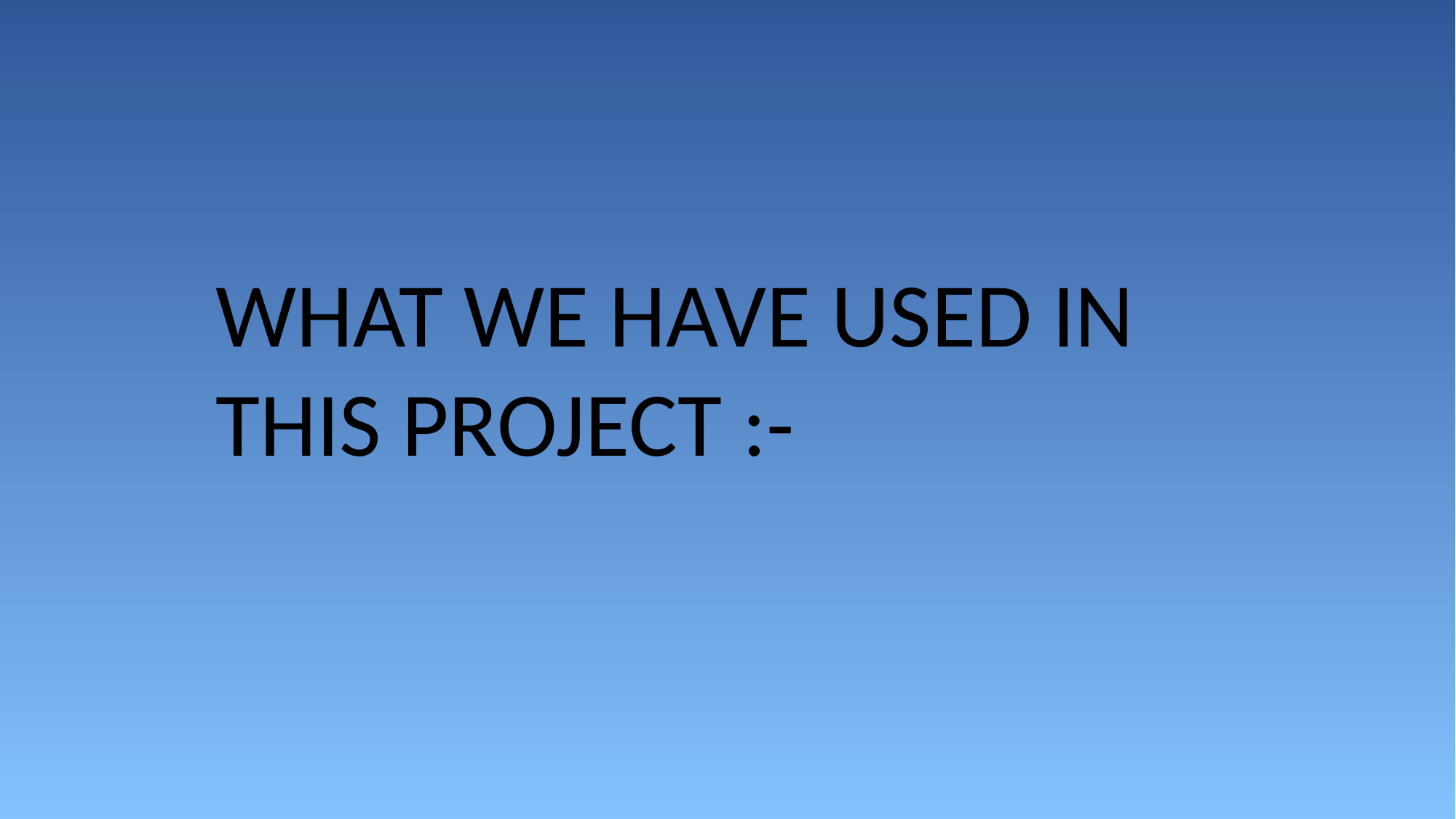

WHAT WE HAVE USED IN THIS PROJECT :-